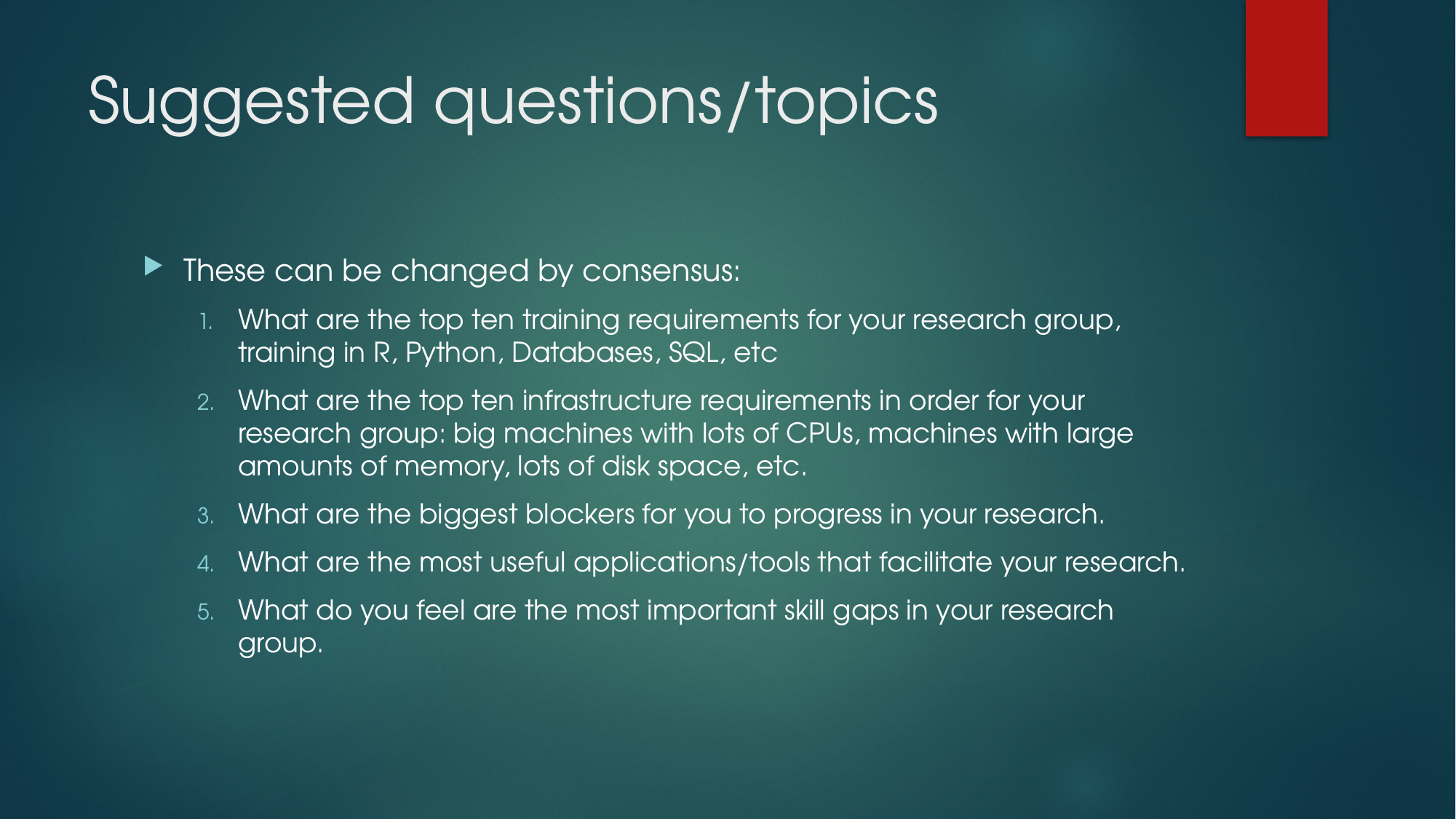

# Suggested questions/topics
These can be changed by consensus:
What are the top ten training requirements for your research group, training in R, Python, Databases, SQL, etc
What are the top ten infrastructure requirements in order for your research group: big machines with lots of CPUs, machines with large amounts of memory, lots of disk space, etc.
What are the biggest blockers for you to progress in your research.
What are the most useful applications/tools that facilitate your research.
What do you feel are the most important skill gaps in your research group.